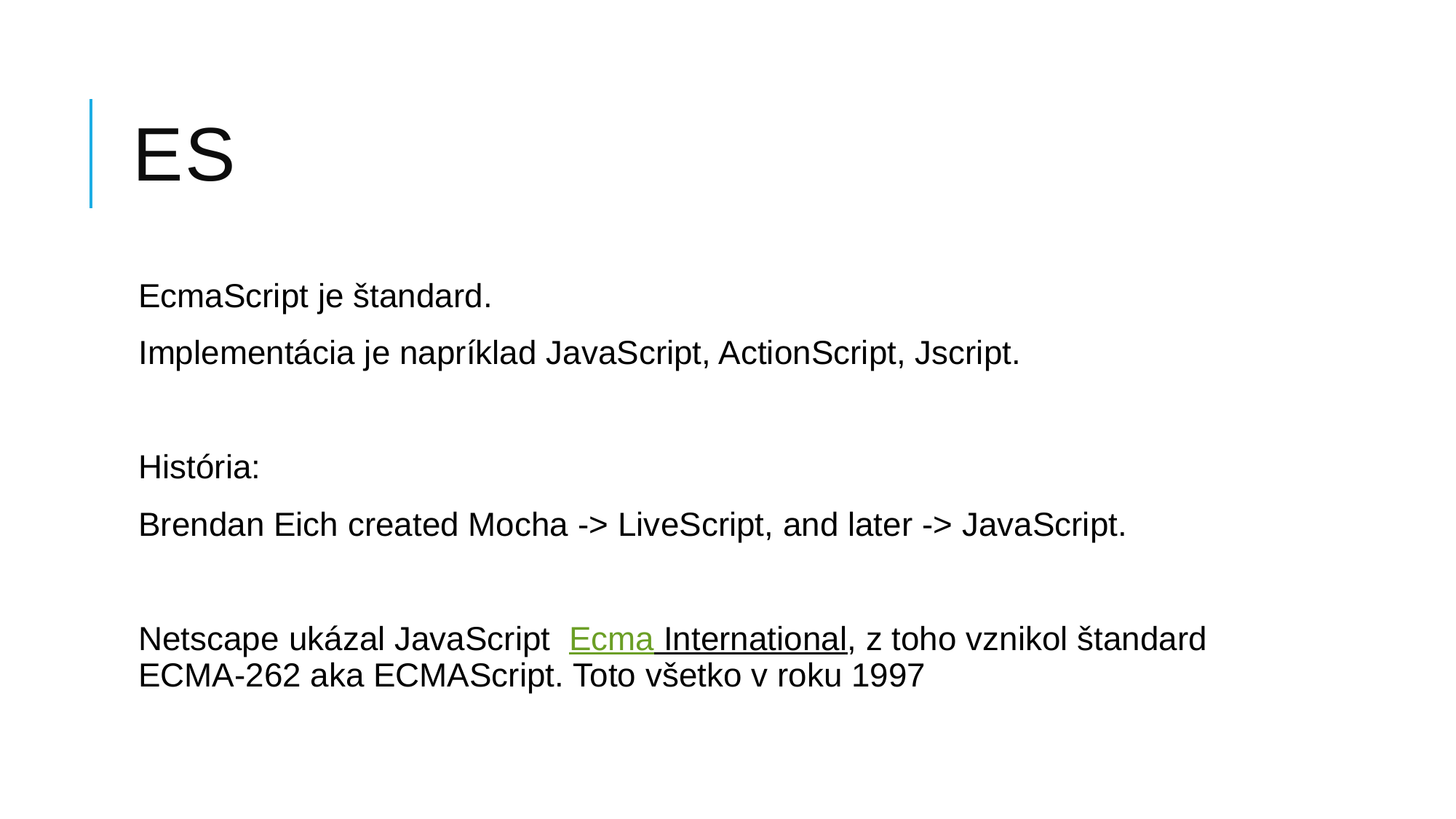

# ES
EcmaScript je štandard.
Implementácia je napríklad JavaScript, ActionScript, Jscript.

História:
Brendan Eich created Mocha -> LiveScript, and later -> JavaScript.

Netscape ukázal JavaScript  Ecma International, z toho vznikol štandard ECMA-262 aka ECMAScript. Toto všetko v roku 1997